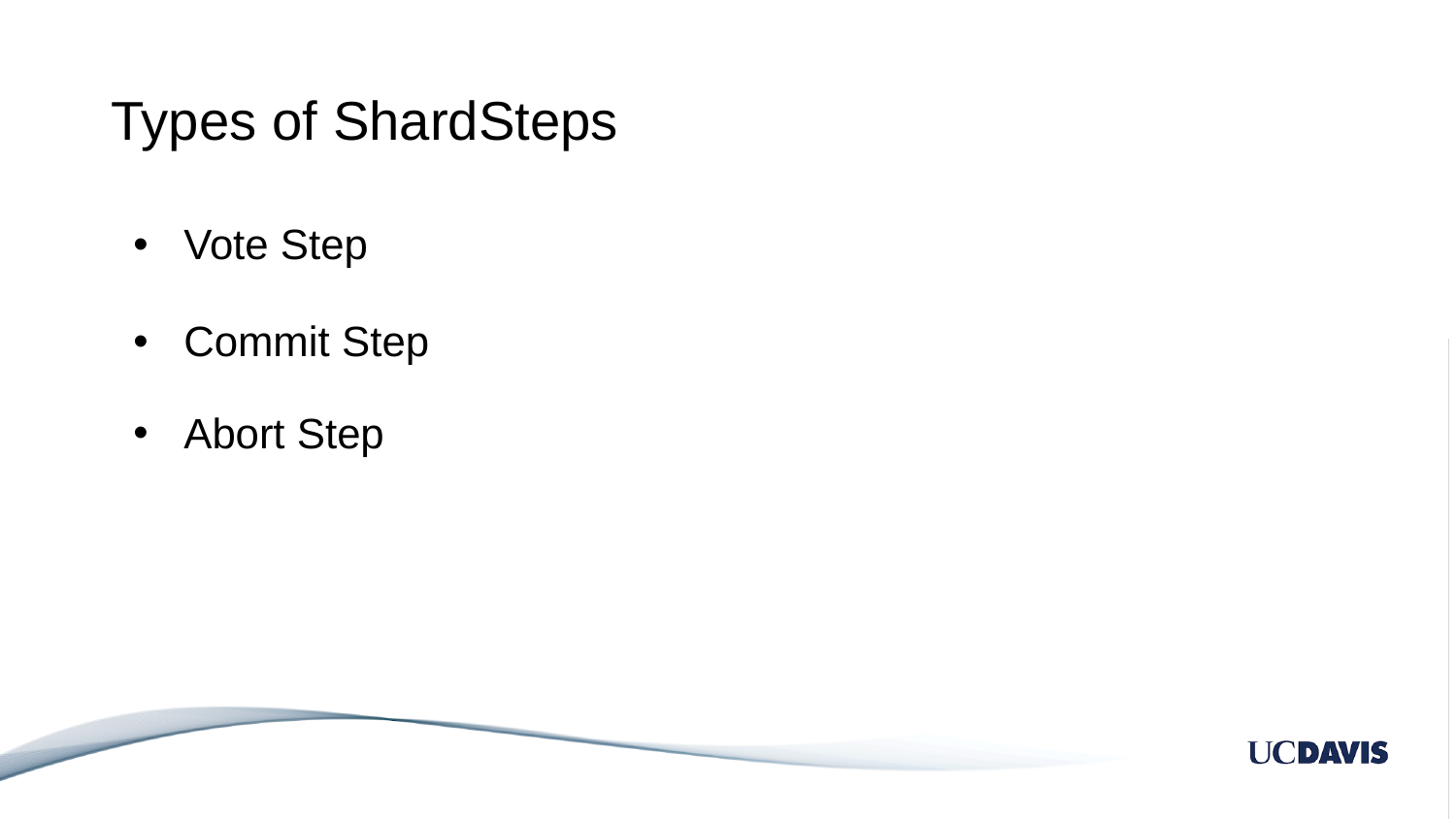

# Types of ShardSteps
Vote Step
Commit Step
Abort Step